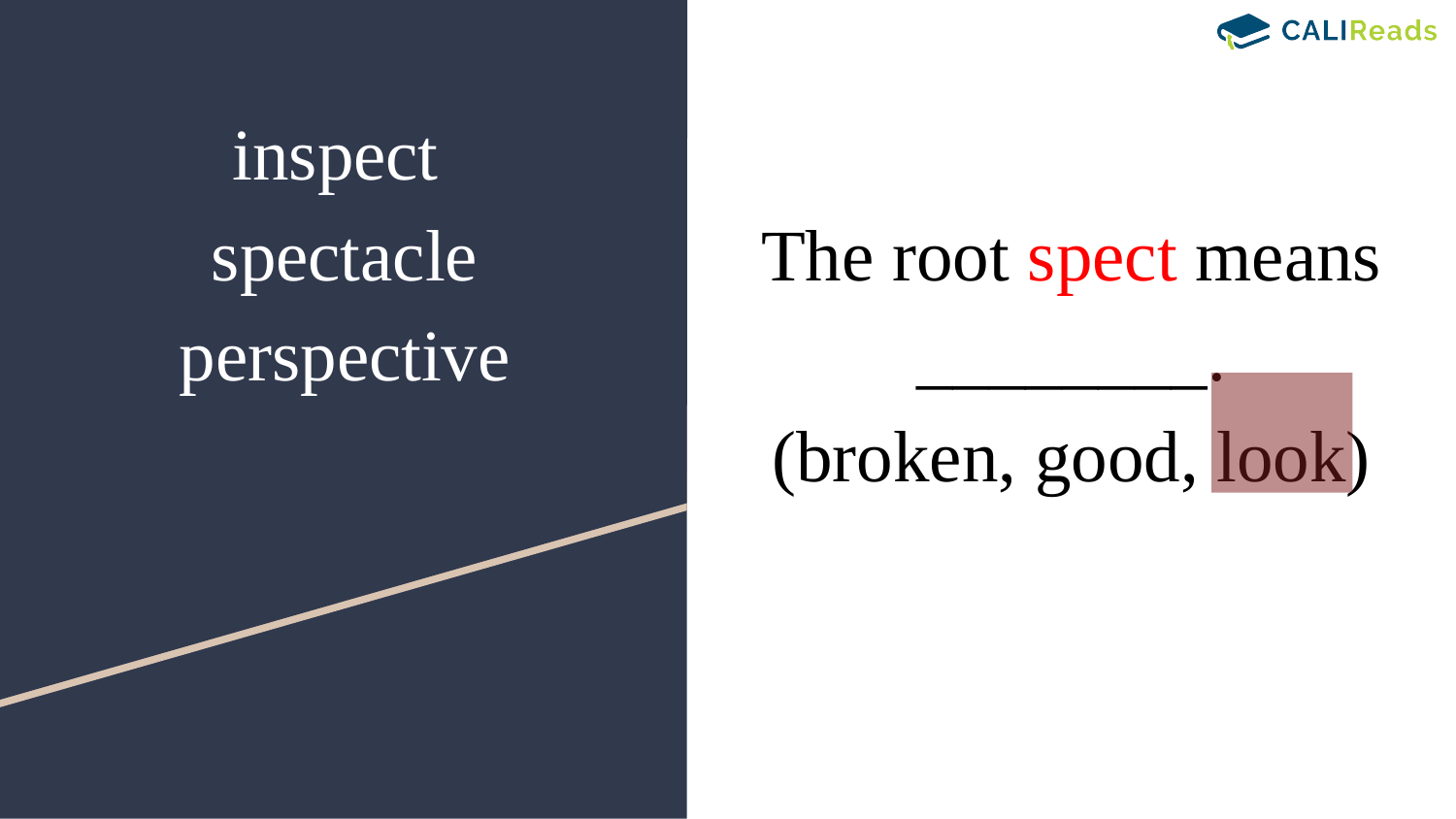

# inspect
spectacle
perspective

Au
The root spect means ________.
(broken, good, look)